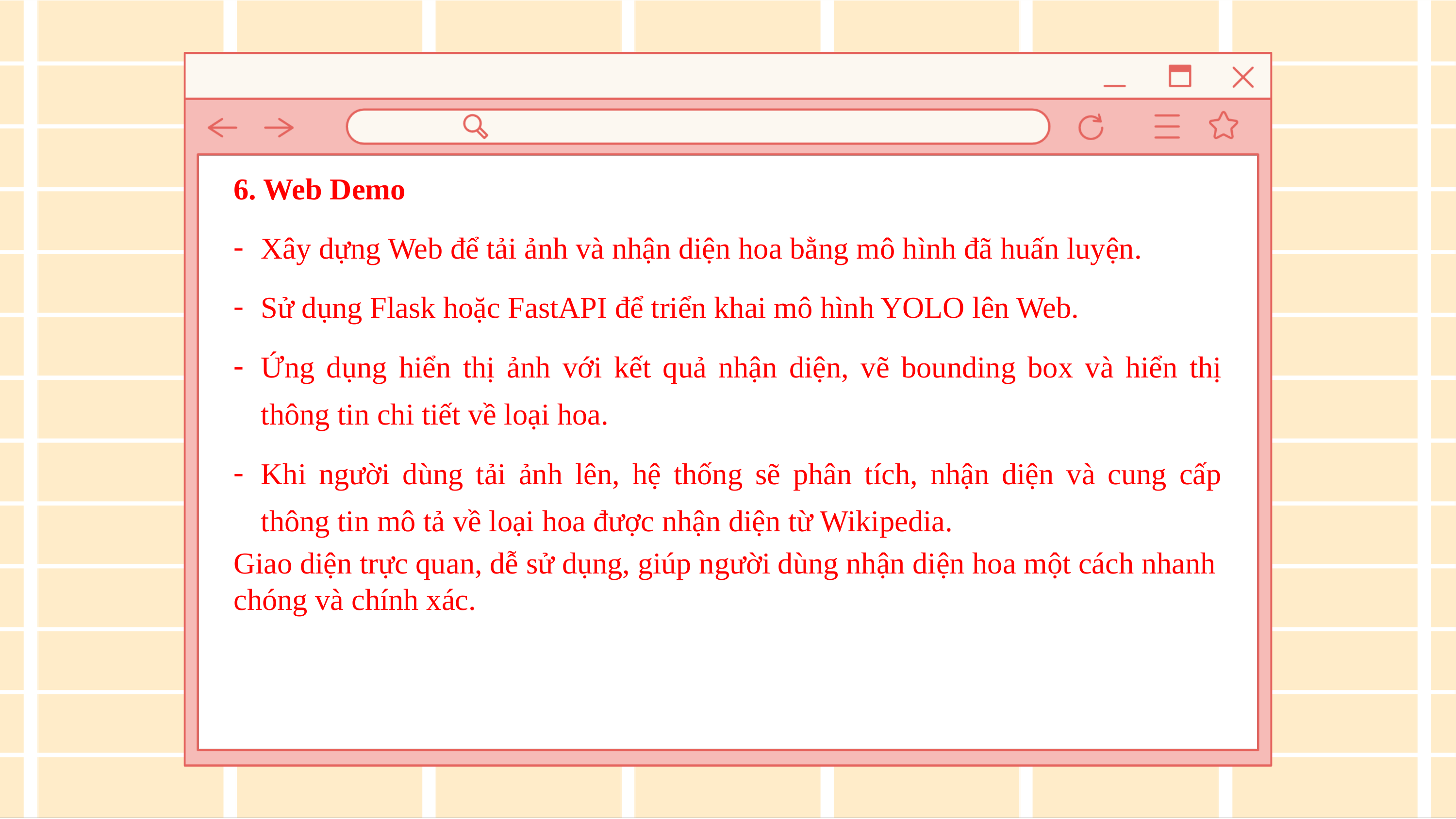

6. Web Demo
Xây dựng Web để tải ảnh và nhận diện hoa bằng mô hình đã huấn luyện.
Sử dụng Flask hoặc FastAPI để triển khai mô hình YOLO lên Web.
Ứng dụng hiển thị ảnh với kết quả nhận diện, vẽ bounding box và hiển thị thông tin chi tiết về loại hoa.
Khi người dùng tải ảnh lên, hệ thống sẽ phân tích, nhận diện và cung cấp thông tin mô tả về loại hoa được nhận diện từ Wikipedia.
Giao diện trực quan, dễ sử dụng, giúp người dùng nhận diện hoa một cách nhanh chóng và chính xác.